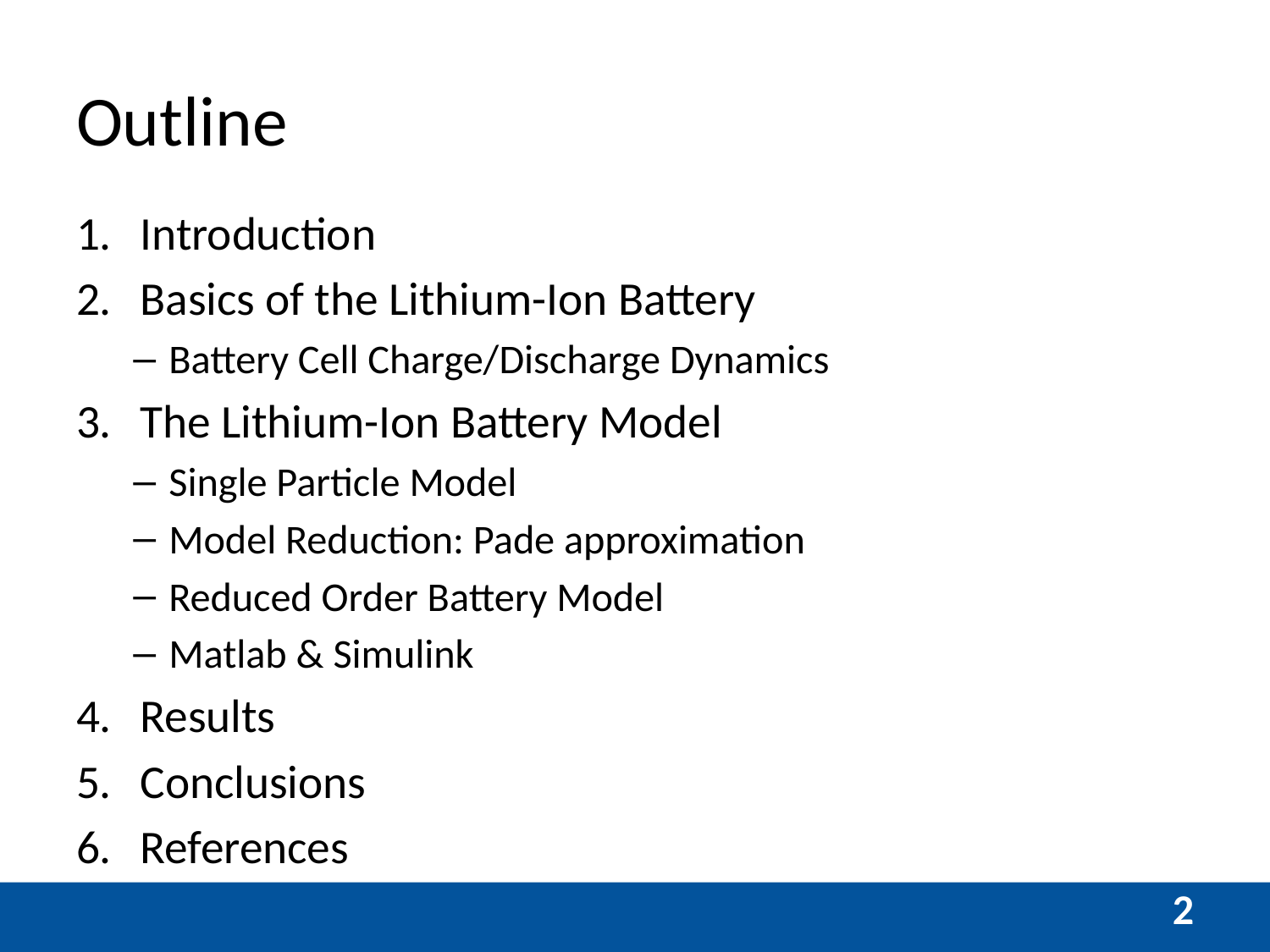

# Outline
Introduction
Basics of the Lithium-Ion Battery
Battery Cell Charge/Discharge Dynamics
The Lithium-Ion Battery Model
Single Particle Model
Model Reduction: Pade approximation
Reduced Order Battery Model
Matlab & Simulink
Results
Conclusions
References
2